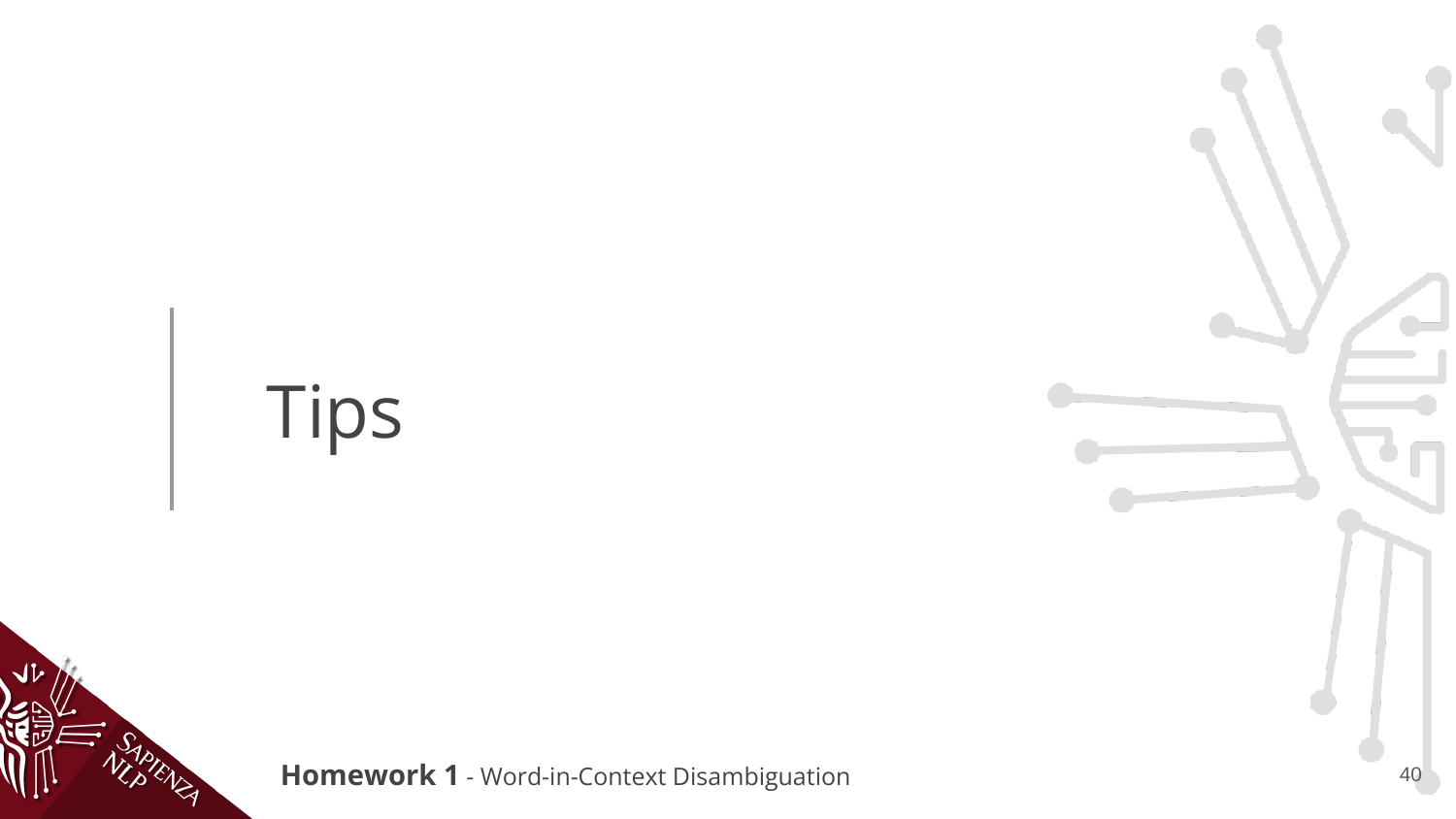

# Tips
40
Homework 1 - Word-in-Context Disambiguation